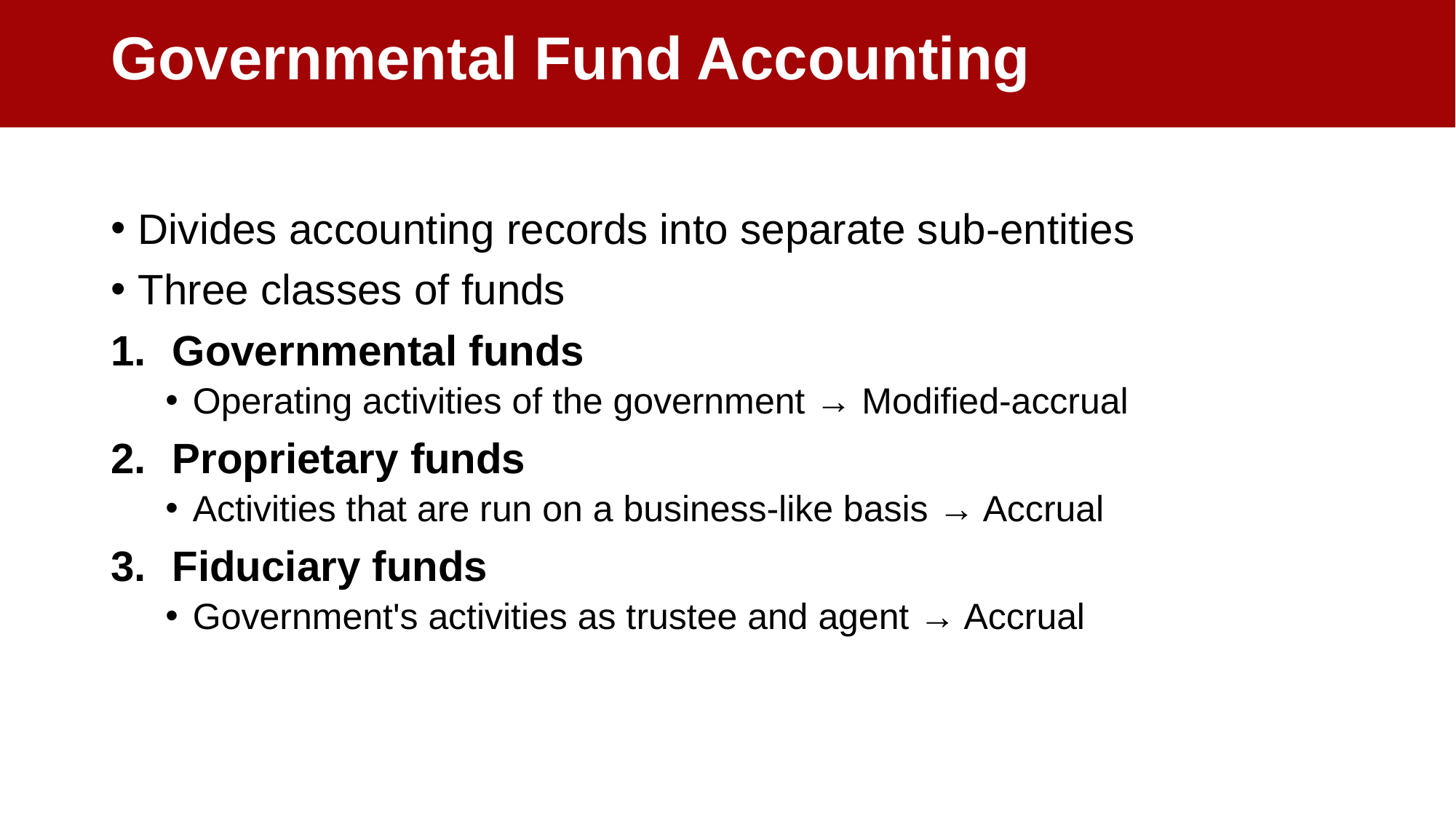

Governmental Fund Accounting
Divides accounting records into separate sub-entities
Three classes of funds
Governmental funds
Operating activities of the government → Modified-accrual
Proprietary funds
Activities that are run on a business-like basis → Accrual
Fiduciary funds
Government's activities as trustee and agent → Accrual